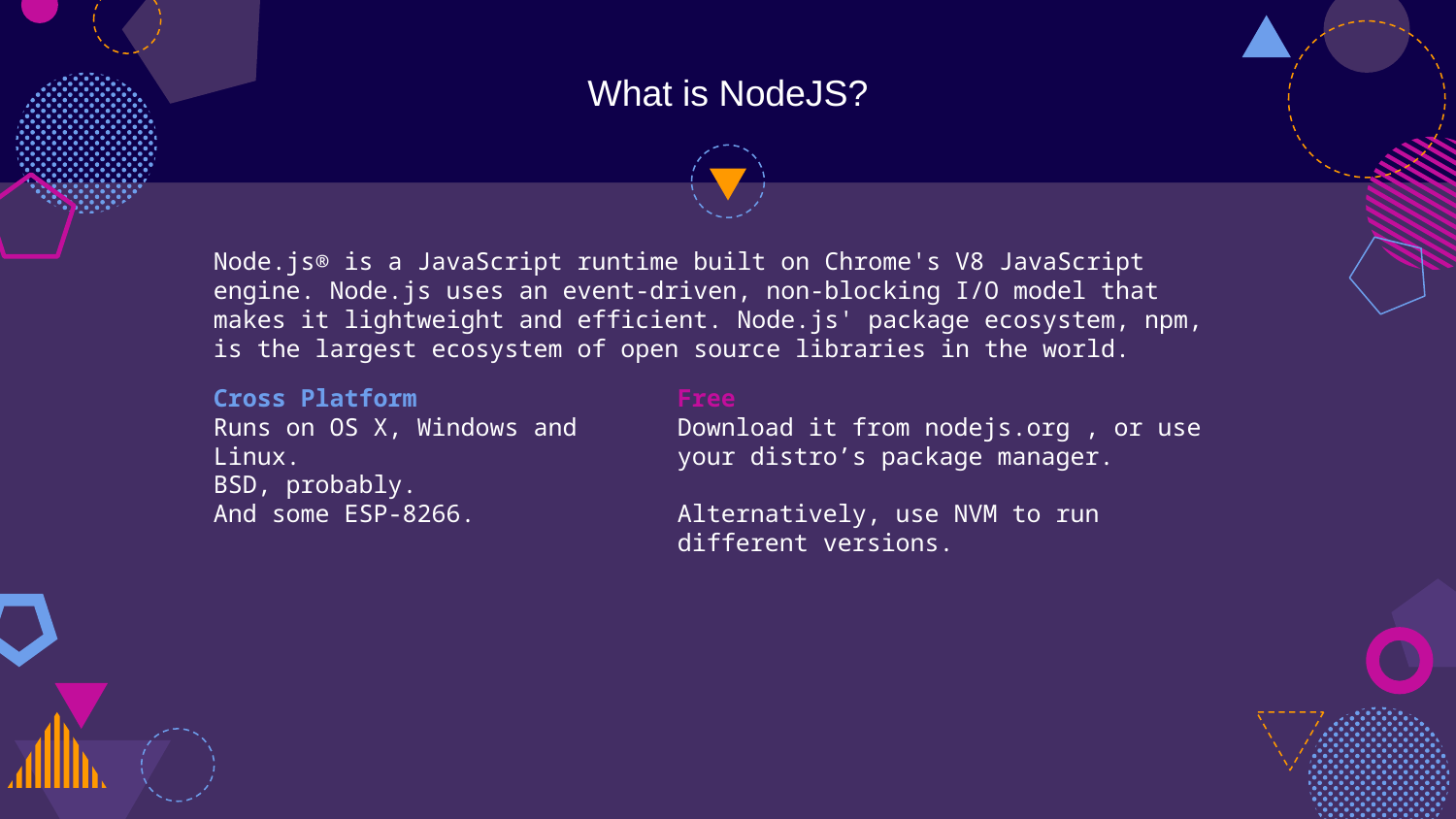

# What is NodeJS?
Node.js® is a JavaScript runtime built on Chrome's V8 JavaScript engine. Node.js uses an event-driven, non-blocking I/O model that makes it lightweight and efficient. Node.js' package ecosystem, npm, is the largest ecosystem of open source libraries in the world.
Cross Platform
Runs on OS X, Windows and Linux.
BSD, probably.
And some ESP-8266.

Free
Download it from nodejs.org , or use your distro’s package manager.

Alternatively, use NVM to run different versions.